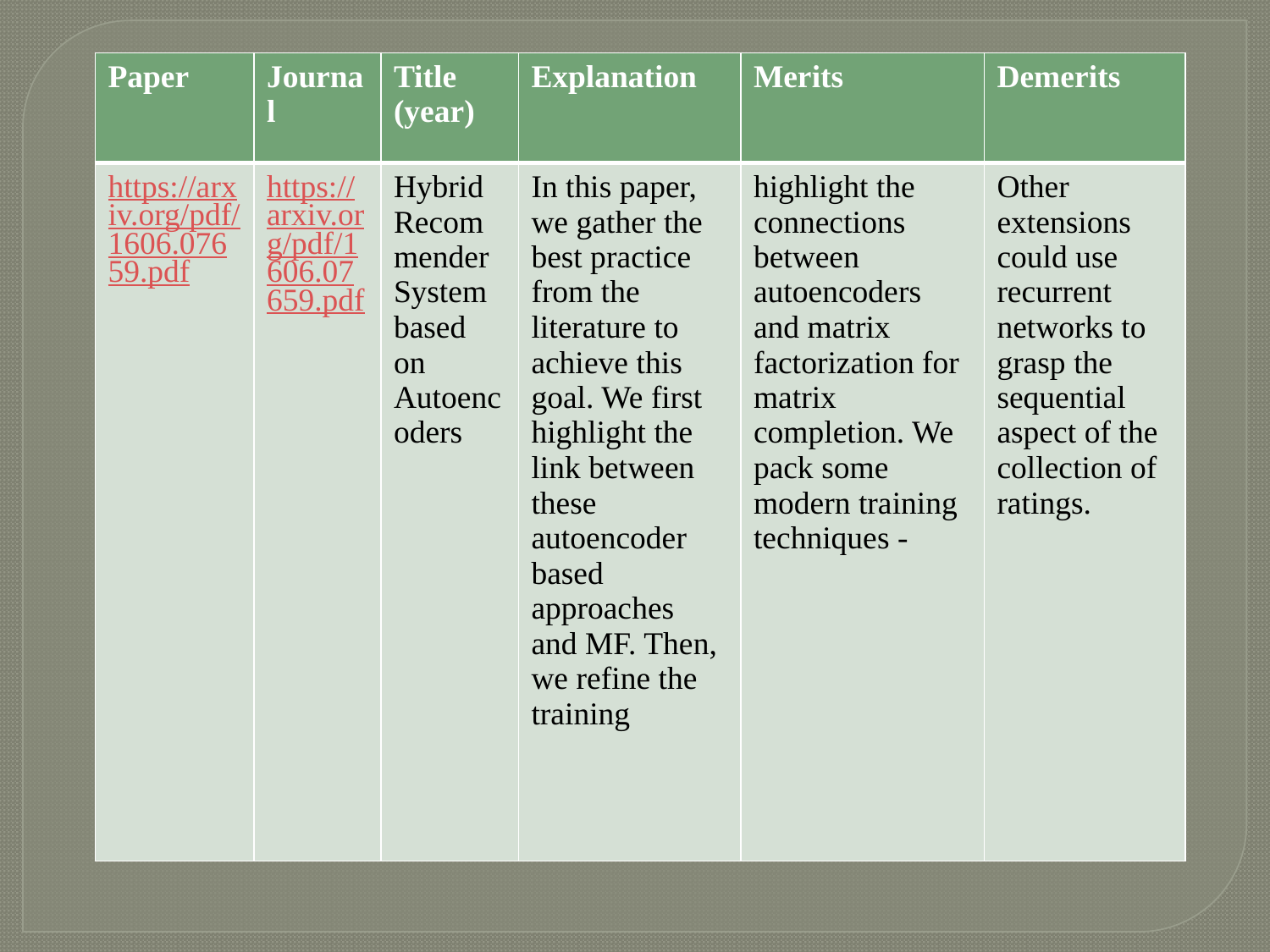

| Paper | Journal | Title (year) | Explanation | Merits | Demerits |
| --- | --- | --- | --- | --- | --- |
| https://arxiv.org/pdf/1606.07659.pdf | https://arxiv.org/pdf/1606.07659.pdf | Hybrid Recommender System based on Autoencoders | In this paper, we gather the best practice from the literature to achieve this goal. We first highlight the link between these autoencoder based approaches and MF. Then, we refine the training | highlight the connections between autoencoders and matrix factorization for matrix completion. We pack some modern training techniques - | Other extensions could use recurrent networks to grasp the sequential aspect of the collection of ratings. |